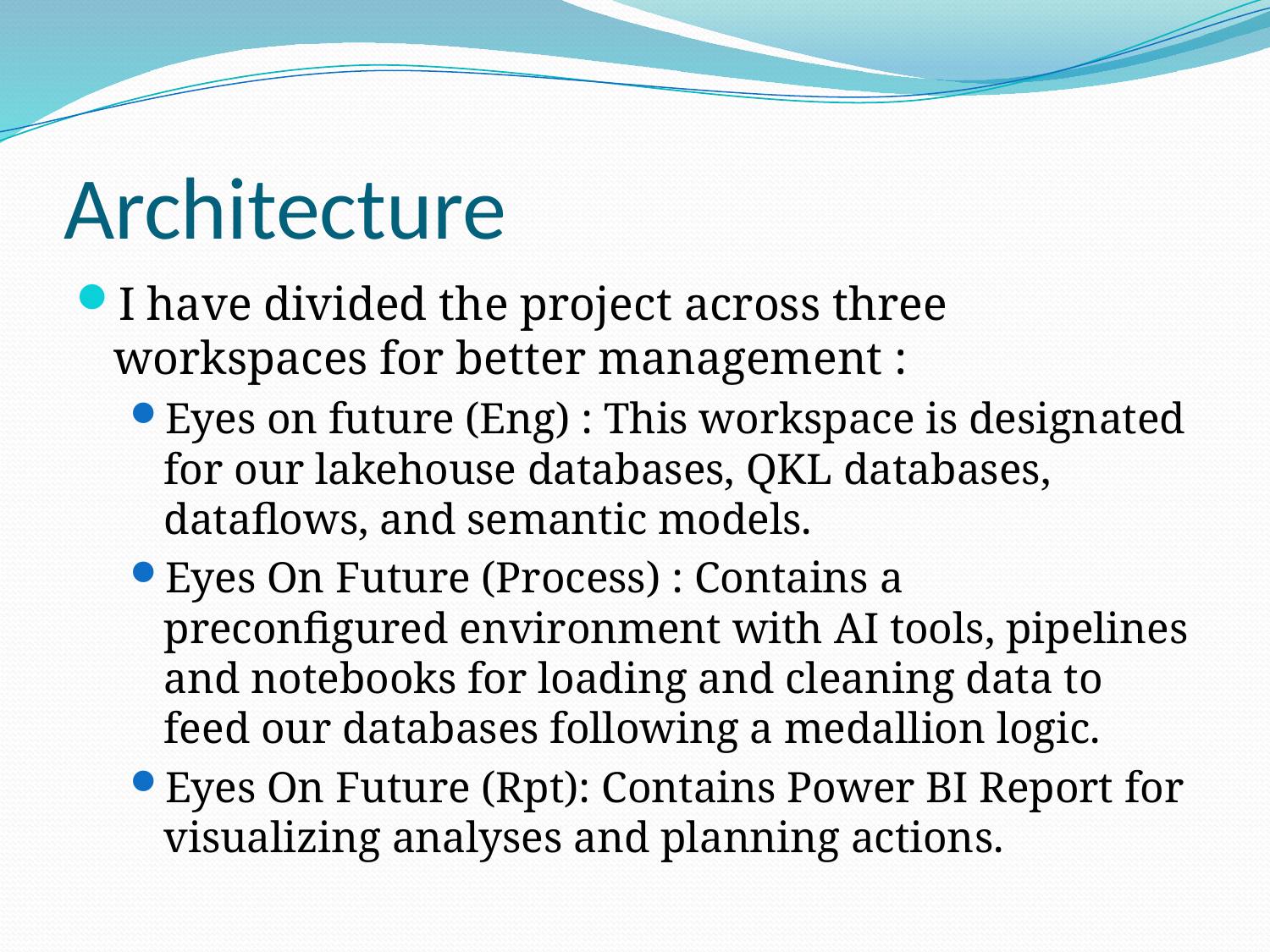

# Architecture
I have divided the project across three workspaces for better management :
Eyes on future (Eng) : This workspace is designated for our lakehouse databases, QKL databases, dataflows, and semantic models.
Eyes On Future (Process) : Contains a preconfigured environment with AI tools, pipelines and notebooks for loading and cleaning data to feed our databases following a medallion logic.
Eyes On Future (Rpt): Contains Power BI Report for visualizing analyses and planning actions.